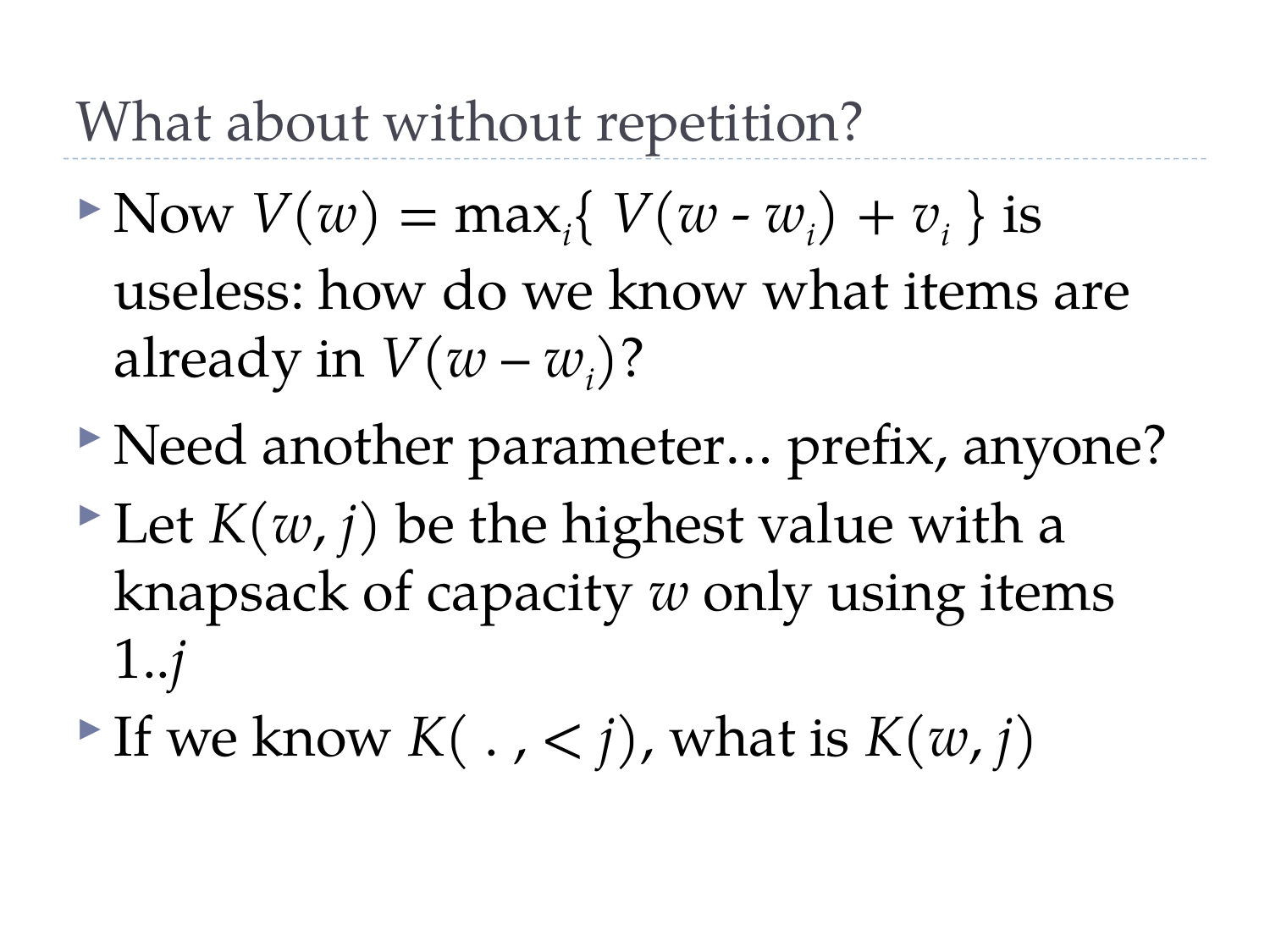

# What about without repetition?
Now V(w) = maxi{ V(w - wi) + vi } is useless: how do we know what items are already in V(w – wi)?
Need another parameter… prefix, anyone?
Let K(w, j) be the highest value with a knapsack of capacity w only using items 1..j
If we know K( . , < j), what is K(w, j)